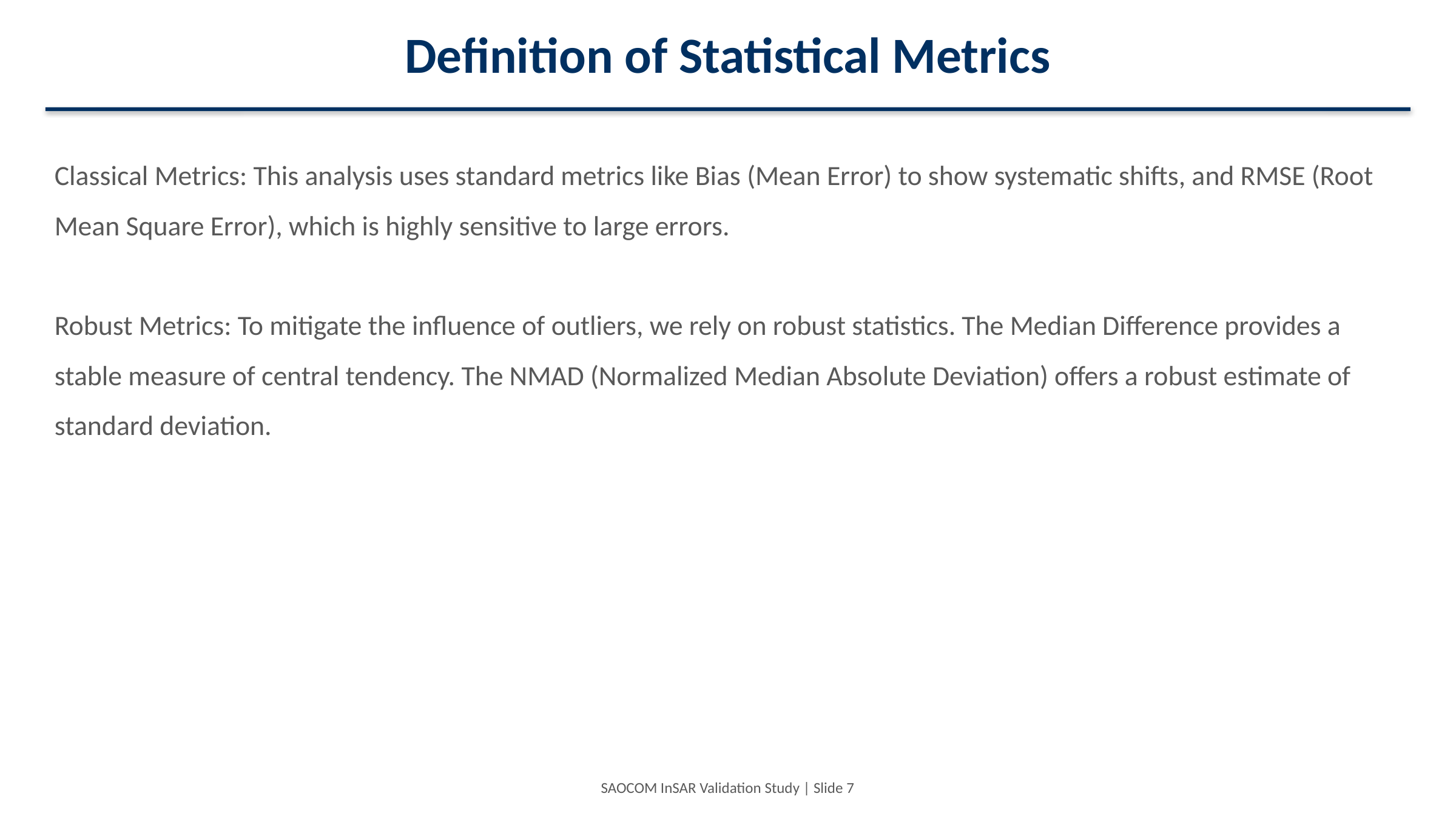

Definition of Statistical Metrics

Classical Metrics: This analysis uses standard metrics like Bias (Mean Error) to show systematic shifts, and RMSE (Root Mean Square Error), which is highly sensitive to large errors.
Robust Metrics: To mitigate the influence of outliers, we rely on robust statistics. The Median Difference provides a stable measure of central tendency. The NMAD (Normalized Median Absolute Deviation) offers a robust estimate of standard deviation.
SAOCOM InSAR Validation Study | Slide 7